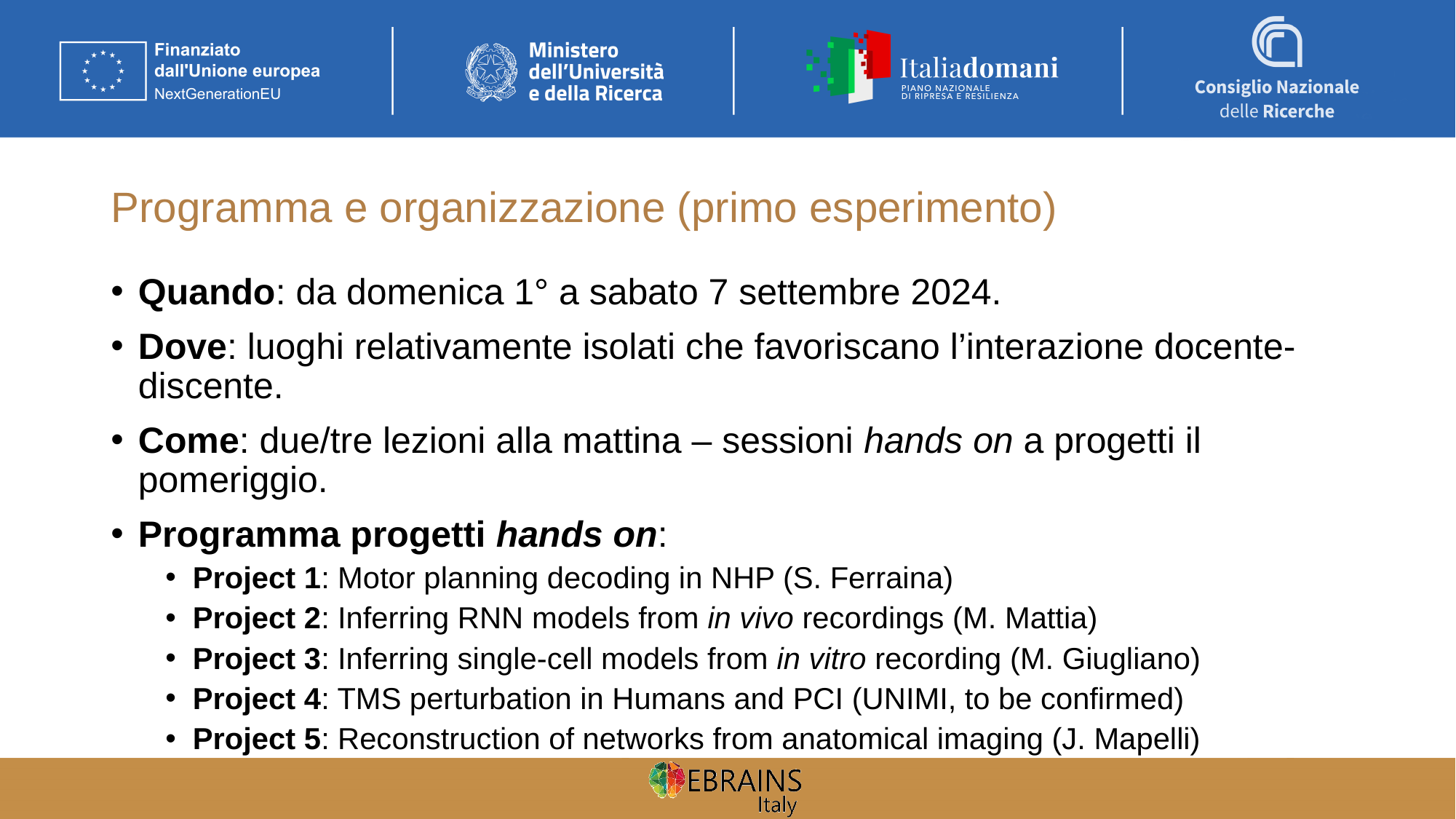

# Programma e organizzazione (primo esperimento)
Quando: da domenica 1° a sabato 7 settembre 2024.
Dove: luoghi relativamente isolati che favoriscano l’interazione docente-discente.
Come: due/tre lezioni alla mattina – sessioni hands on a progetti il pomeriggio.
Programma progetti hands on:
Project 1: Motor planning decoding in NHP (S. Ferraina)
Project 2: Inferring RNN models from in vivo recordings (M. Mattia)
Project 3: Inferring single-cell models from in vitro recording (M. Giugliano)
Project 4: TMS perturbation in Humans and PCI (UNIMI, to be confirmed)
Project 5: Reconstruction of networks from anatomical imaging (J. Mapelli)